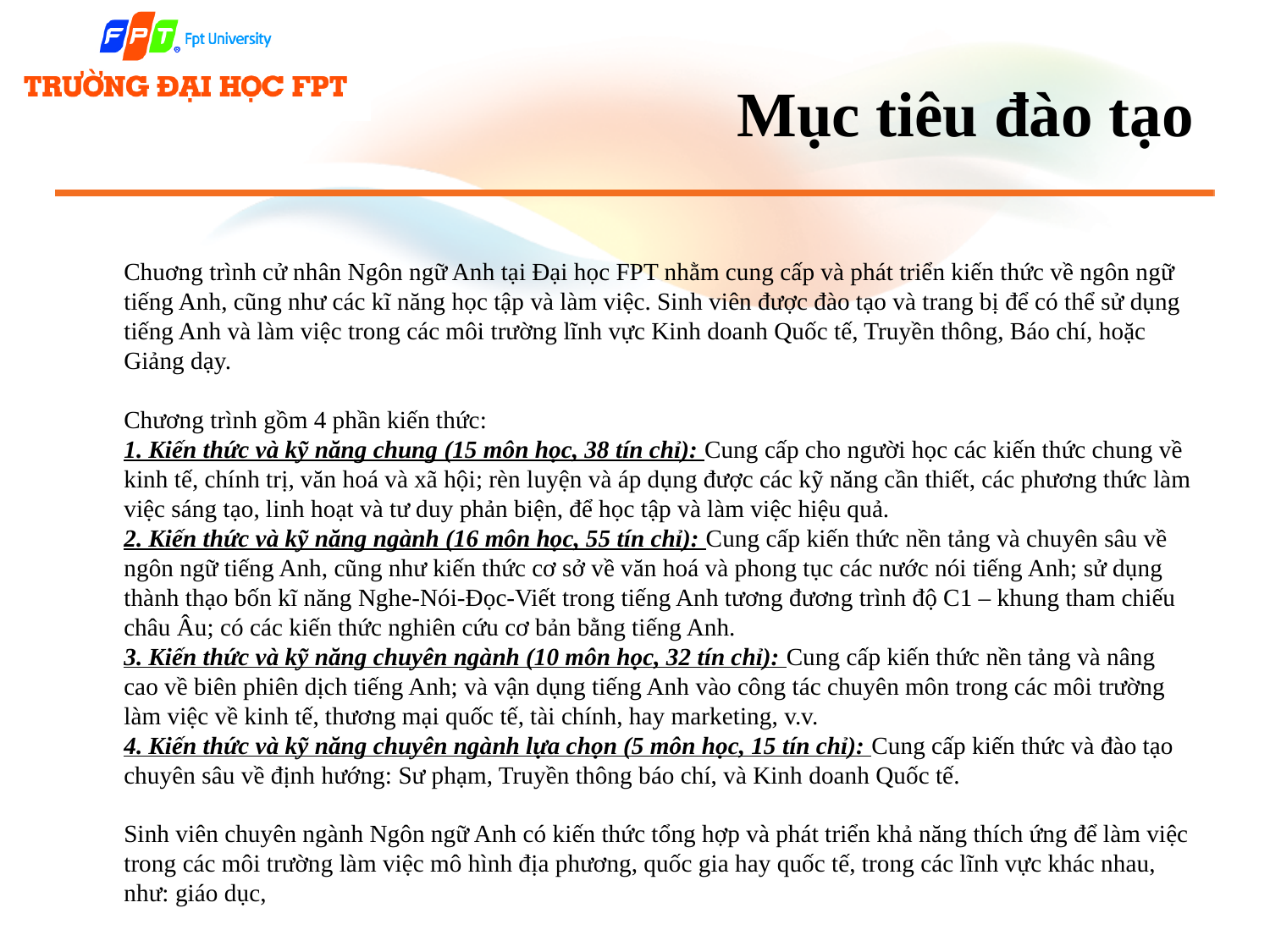

# Mục tiêu đào tạo
Chuơng trình cử nhân Ngôn ngữ Anh tại Đại học FPT nhằm cung cấp và phát triển kiến thức về ngôn ngữ tiếng Anh, cũng như các kĩ năng học tập và làm việc. Sinh viên được đào tạo và trang bị để có thể sử dụng tiếng Anh và làm việc trong các môi trường lĩnh vực Kinh doanh Quốc tế, Truyền thông, Báo chí, hoặc Giảng dạy.
Chương trình gồm 4 phần kiến thức:
1. Kiến thức và kỹ năng chung (15 môn học, 38 tín chỉ): Cung cấp cho người học các kiến thức chung về kinh tế, chính trị, văn hoá và xã hội; rèn luyện và áp dụng được các kỹ năng cần thiết, các phương thức làm việc sáng tạo, linh hoạt và tư duy phản biện, để học tập và làm việc hiệu quả.
2. Kiến thức và kỹ năng ngành (16 môn học, 55 tín chỉ): Cung cấp kiến thức nền tảng và chuyên sâu về ngôn ngữ tiếng Anh, cũng như kiến thức cơ sở về văn hoá và phong tục các nước nói tiếng Anh; sử dụng thành thạo bốn kĩ năng Nghe-Nói-Đọc-Viết trong tiếng Anh tương đương trình độ C1 – khung tham chiếu châu Âu; có các kiến thức nghiên cứu cơ bản bằng tiếng Anh.
3. Kiến thức và kỹ năng chuyên ngành (10 môn học, 32 tín chỉ): Cung cấp kiến thức nền tảng và nâng cao về biên phiên dịch tiếng Anh; và vận dụng tiếng Anh vào công tác chuyên môn trong các môi trường làm việc về kinh tế, thương mại quốc tế, tài chính, hay marketing, v.v.
4. Kiến thức và kỹ năng chuyên ngành lựa chọn (5 môn học, 15 tín chỉ): Cung cấp kiến thức và đào tạo chuyên sâu về định hướng: Sư phạm, Truyền thông báo chí, và Kinh doanh Quốc tế.
Sinh viên chuyên ngành Ngôn ngữ Anh có kiến thức tổng hợp và phát triển khả năng thích ứng để làm việc trong các môi trường làm việc mô hình địa phương, quốc gia hay quốc tế, trong các lĩnh vực khác nhau, như: giáo dục,